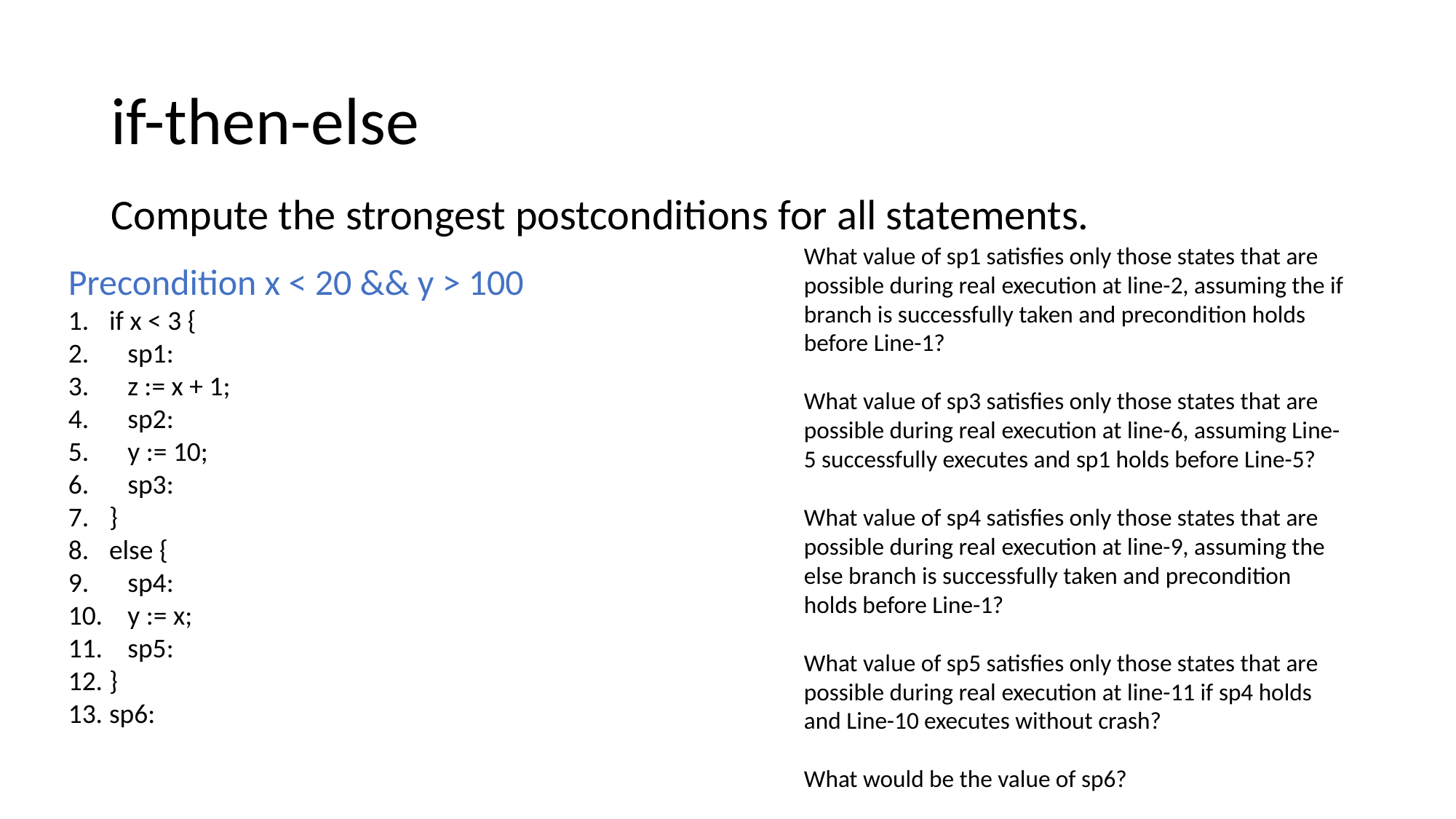

# if-then-else
Compute the strongest postconditions for all statements.

What value of sp1 satisfies only those states that are possible during real execution at line-2, assuming the if branch is successfully taken and precondition holds before Line-1?

What value of sp3 satisfies only those states that are possible during real execution at line-6, assuming Line-5 successfully executes and sp1 holds before Line-5?

What value of sp4 satisfies only those states that are possible during real execution at line-9, assuming the else branch is successfully taken and precondition holds before Line-1?

What value of sp5 satisfies only those states that are possible during real execution at line-11 if sp4 holds and Line-10 executes without crash?

What would be the value of sp6?
Precondition x < 20 && y > 100
if x < 3 {
   sp1:
   z := x + 1;
   sp2:
   y := 10;
   sp3:
}
else {
   sp4:
   y := x;
   sp5:
}
sp6: